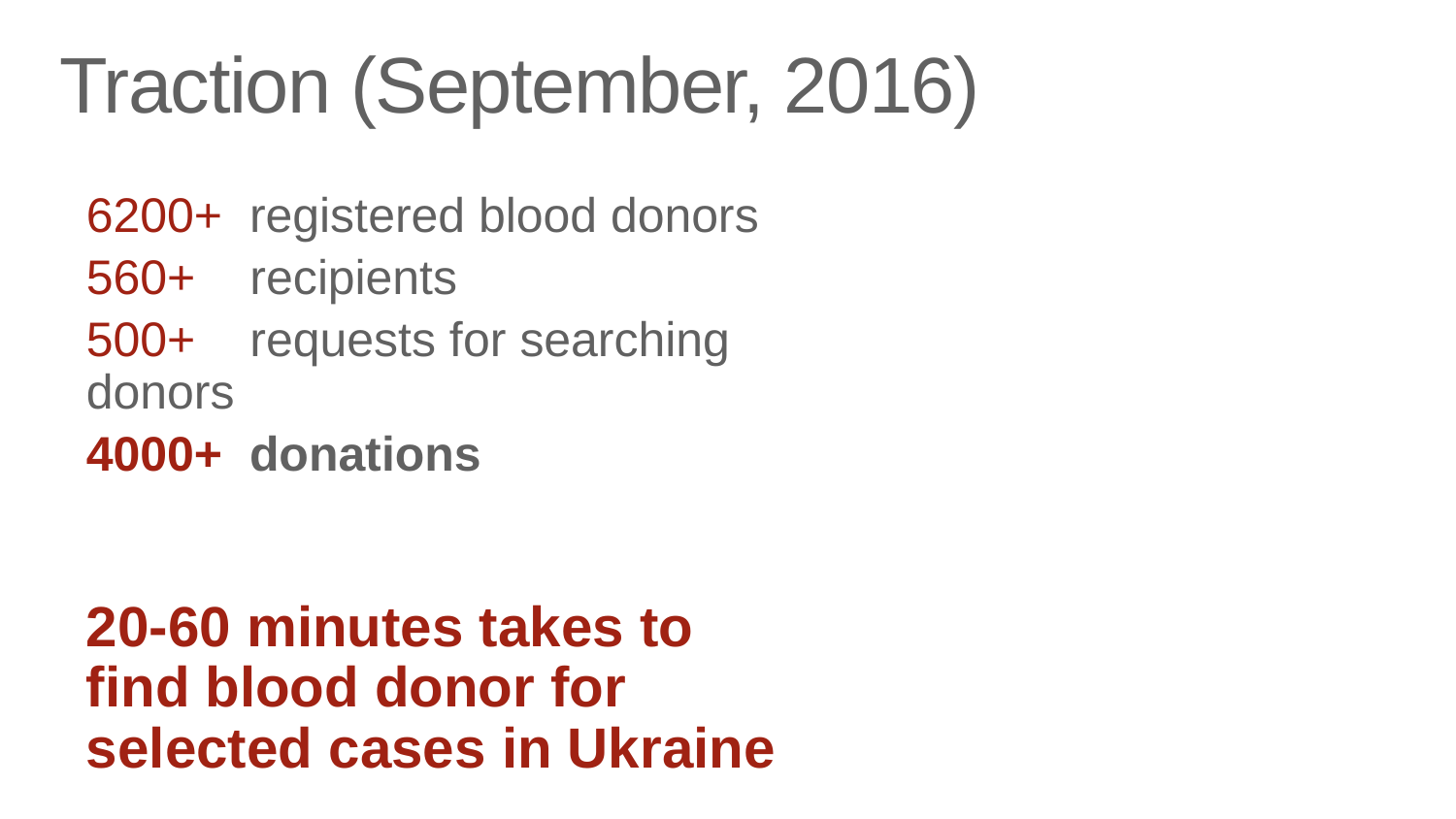

# Traction (September, 2016)
6200+  registered blood donors
560+    recipients
500+    requests for searching donors
4000+  donations
20-60 minutes takes to find blood donor for selected cases in Ukraine